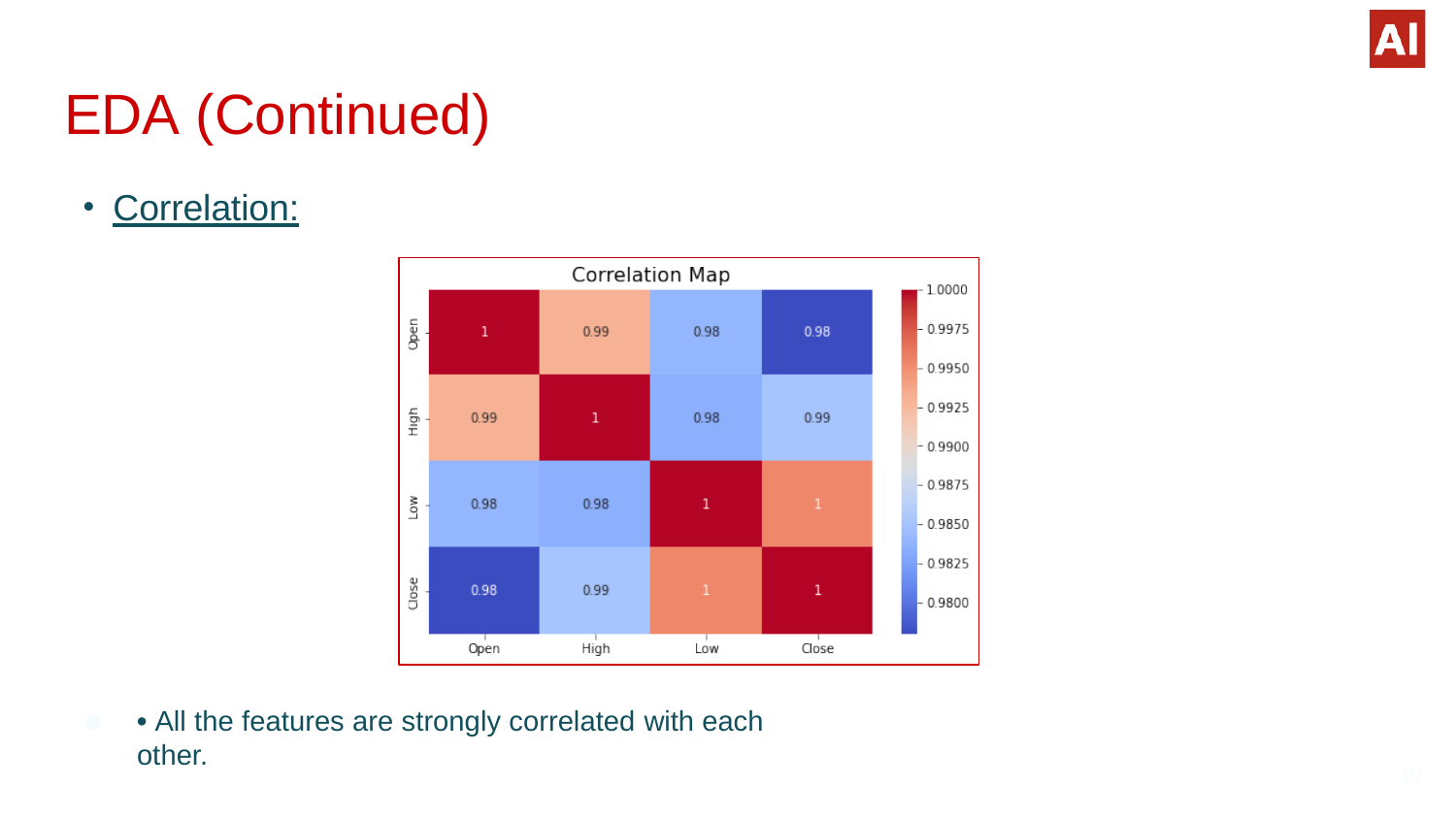

# EDA (Continued)
Correlation:

• All the features are strongly correlated with each other.
10